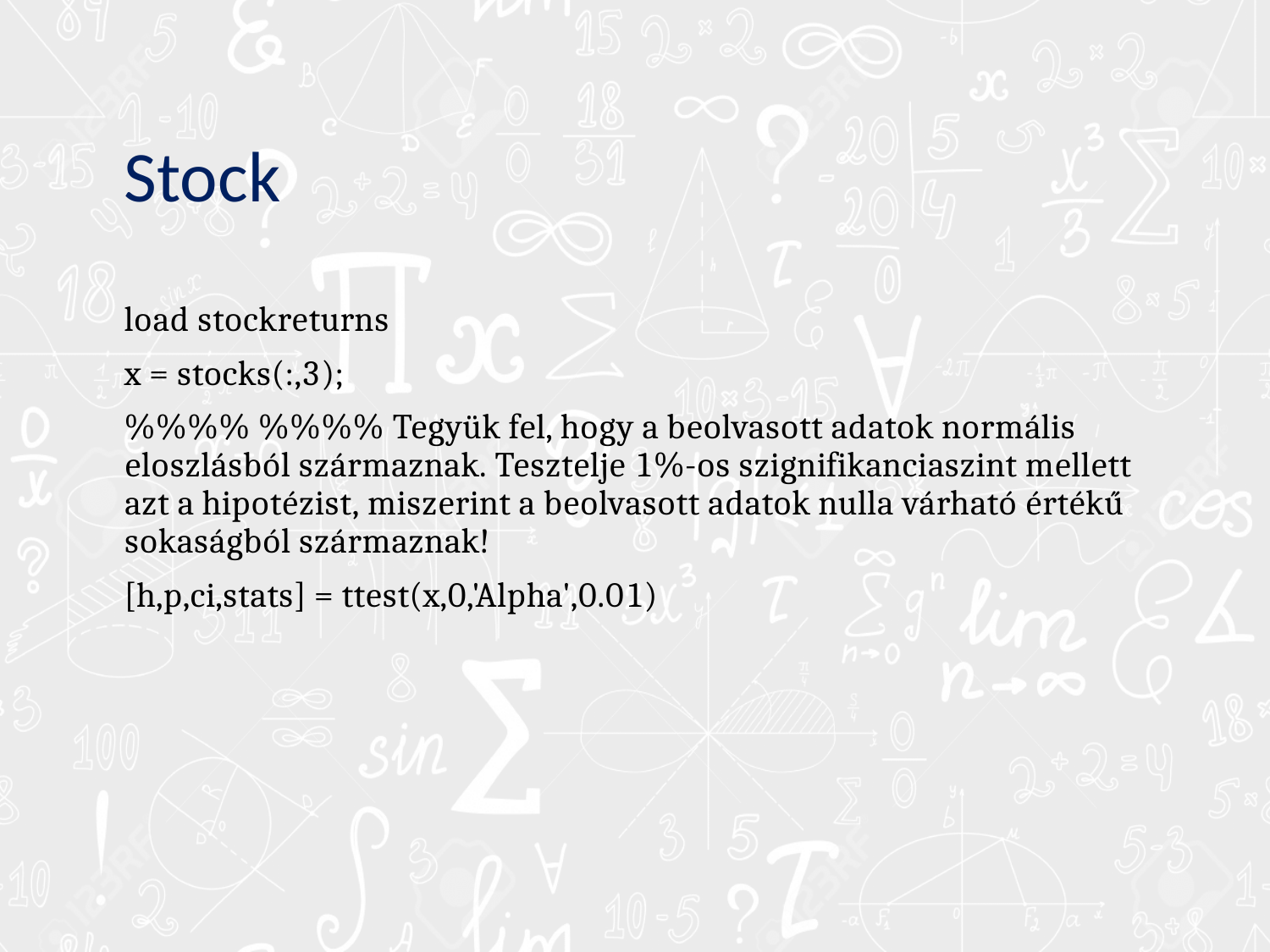

# Stock
load stockreturns
x = stocks(:,3);
%%%% %%%% Tegyük fel, hogy a beolvasott adatok normális eloszlásból származnak. Tesztelje 1%-os szignifikanciaszint mellett azt a hipotézist, miszerint a beolvasott adatok nulla várható értékű sokaságból származnak!
[h,p,ci,stats] = ttest(x,0,'Alpha',0.01)